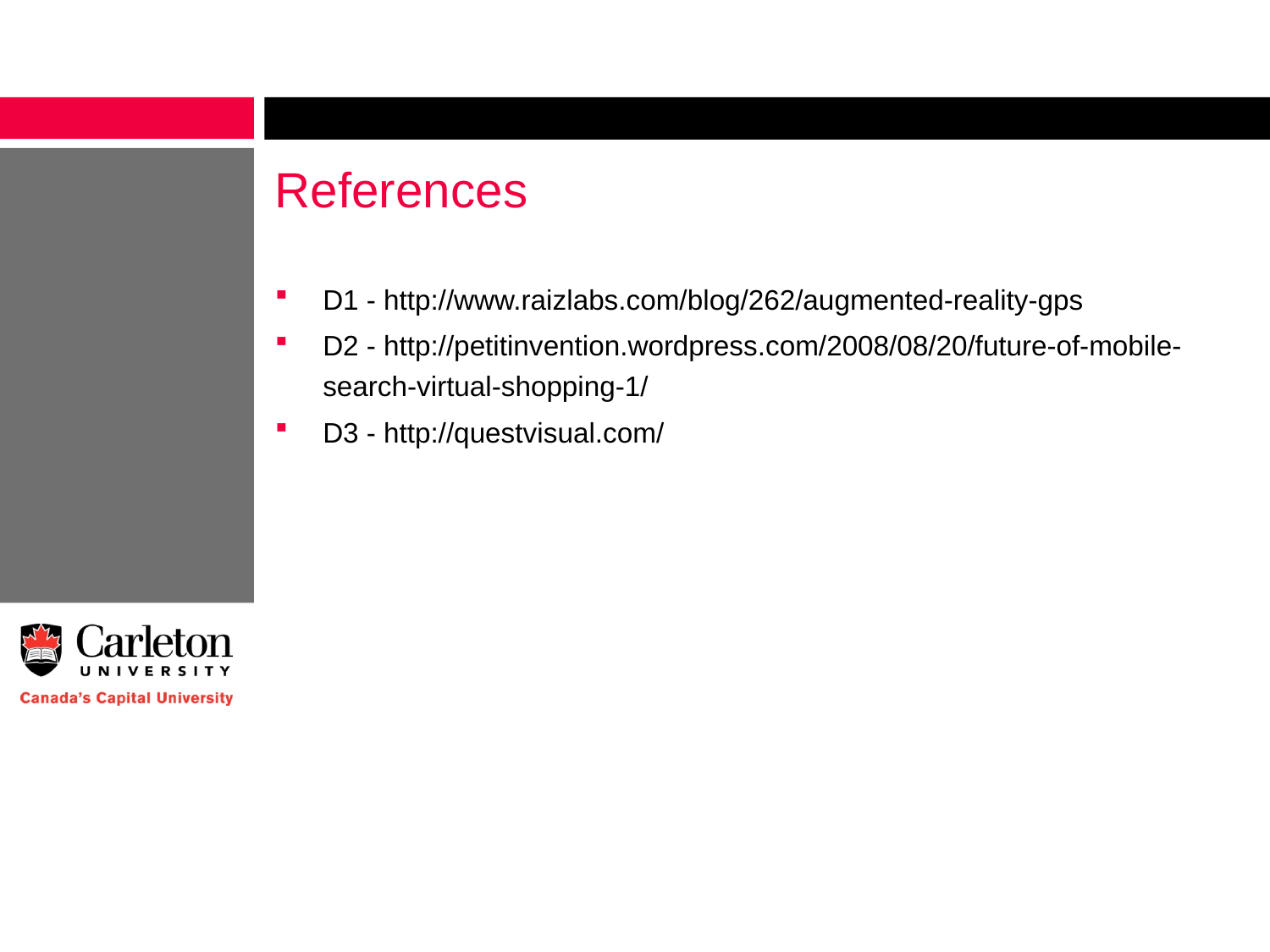

# References
D1 - http://www.raizlabs.com/blog/262/augmented-reality-gps
D2 - http://petitinvention.wordpress.com/2008/08/20/future-of-mobile-search-virtual-shopping-1/
D3 - http://questvisual.com/